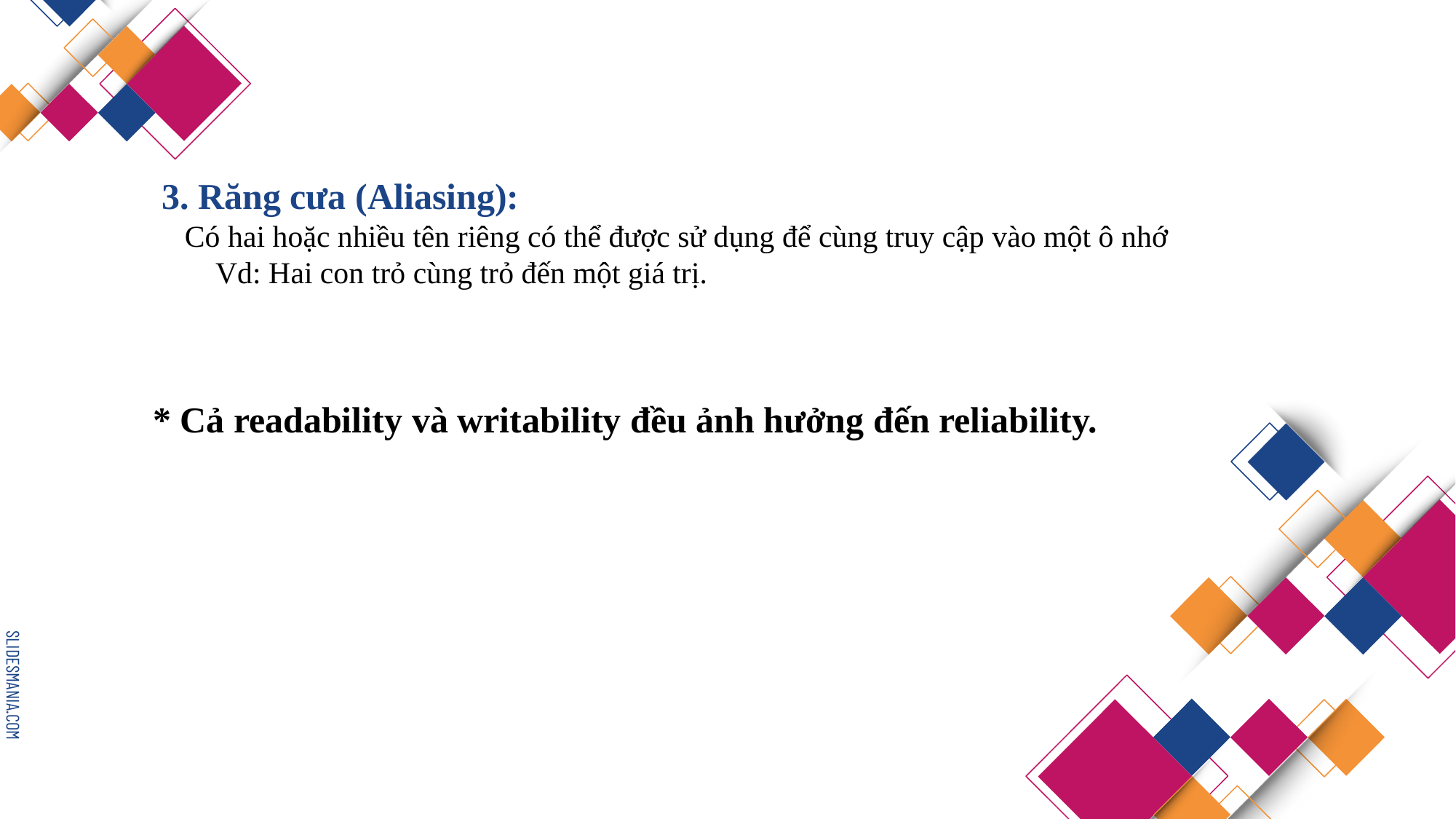

3. Răng cưa (Aliasing):
   Có hai hoặc nhiều tên riêng có thể được sử dụng để cùng truy cập vào một ô nhớ
       Vd: Hai con trỏ cùng trỏ đến một giá trị.

    * Cả readability và writability đều ảnh hưởng đến reliability.